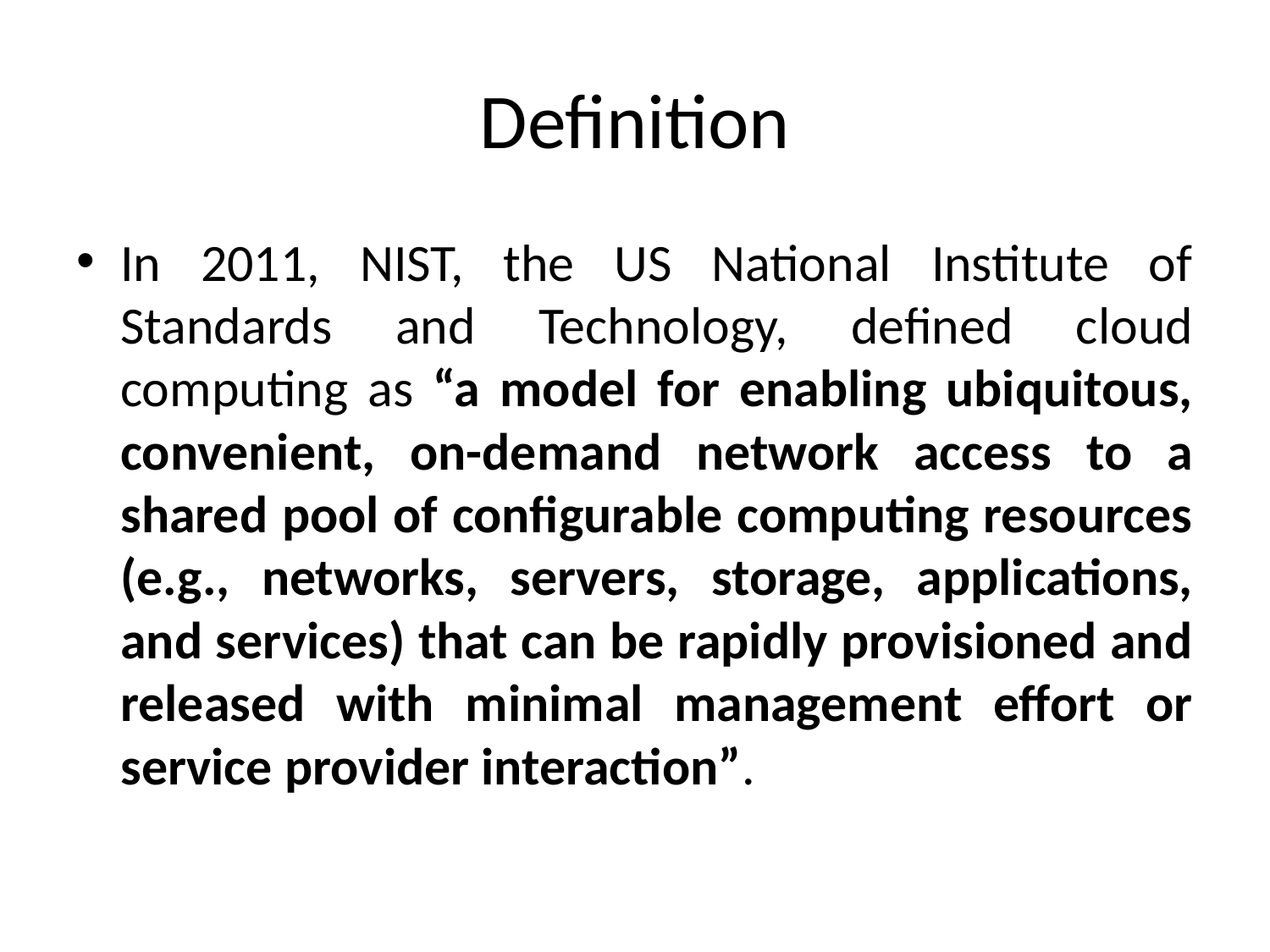

# Definition
In 2011, NIST, the US National Institute of Standards and Technology, defined cloud computing as “a model for enabling ubiquitous, convenient, on-demand network access to a shared pool of configurable computing resources (e.g., networks, servers, storage, applications, and services) that can be rapidly provisioned and released with minimal management effort or service provider interaction”.